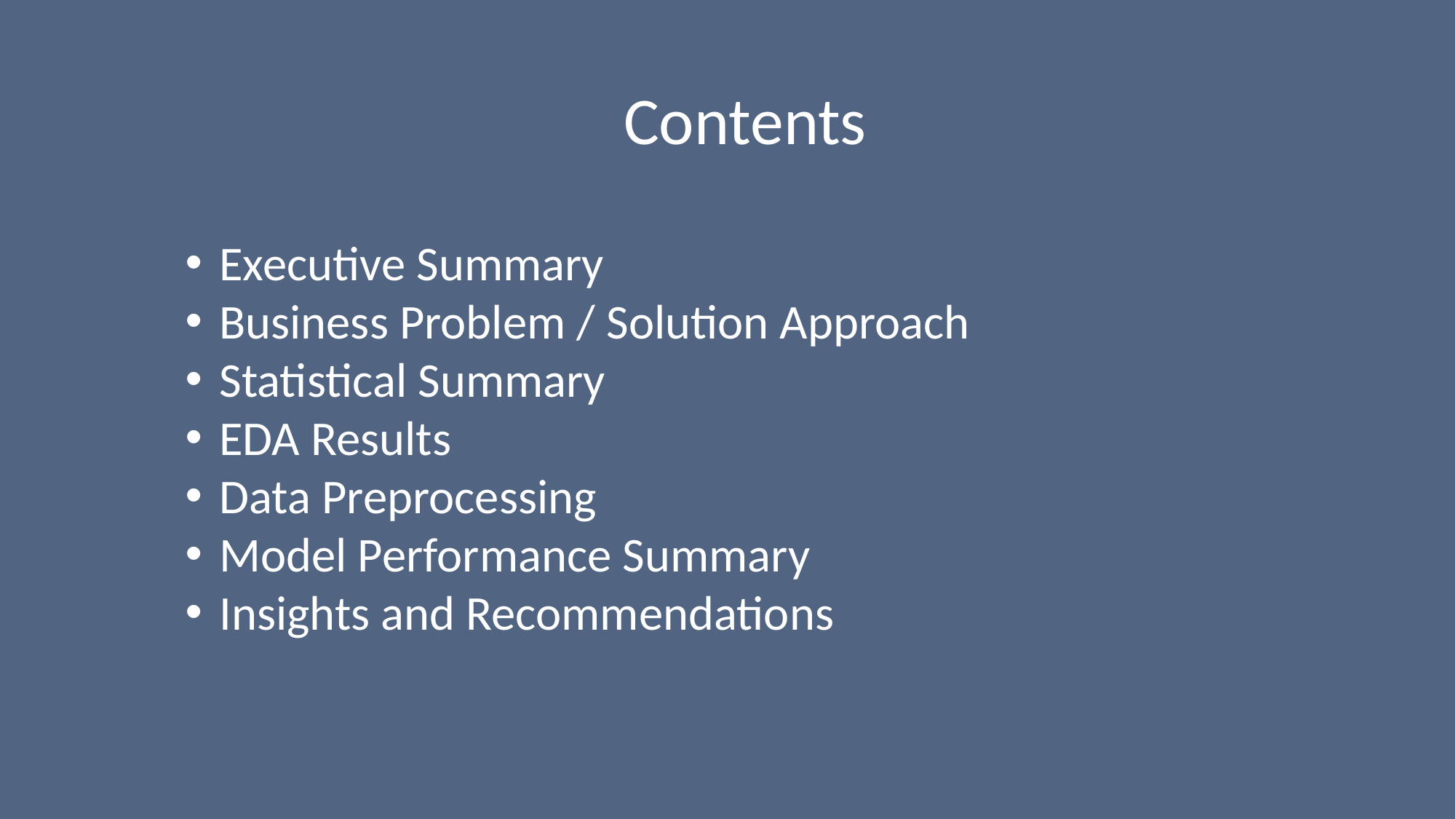

# Contents
Executive Summary
Business Problem / Solution Approach
Statistical Summary
EDA Results
Data Preprocessing
Model Performance Summary
Insights and Recommendations